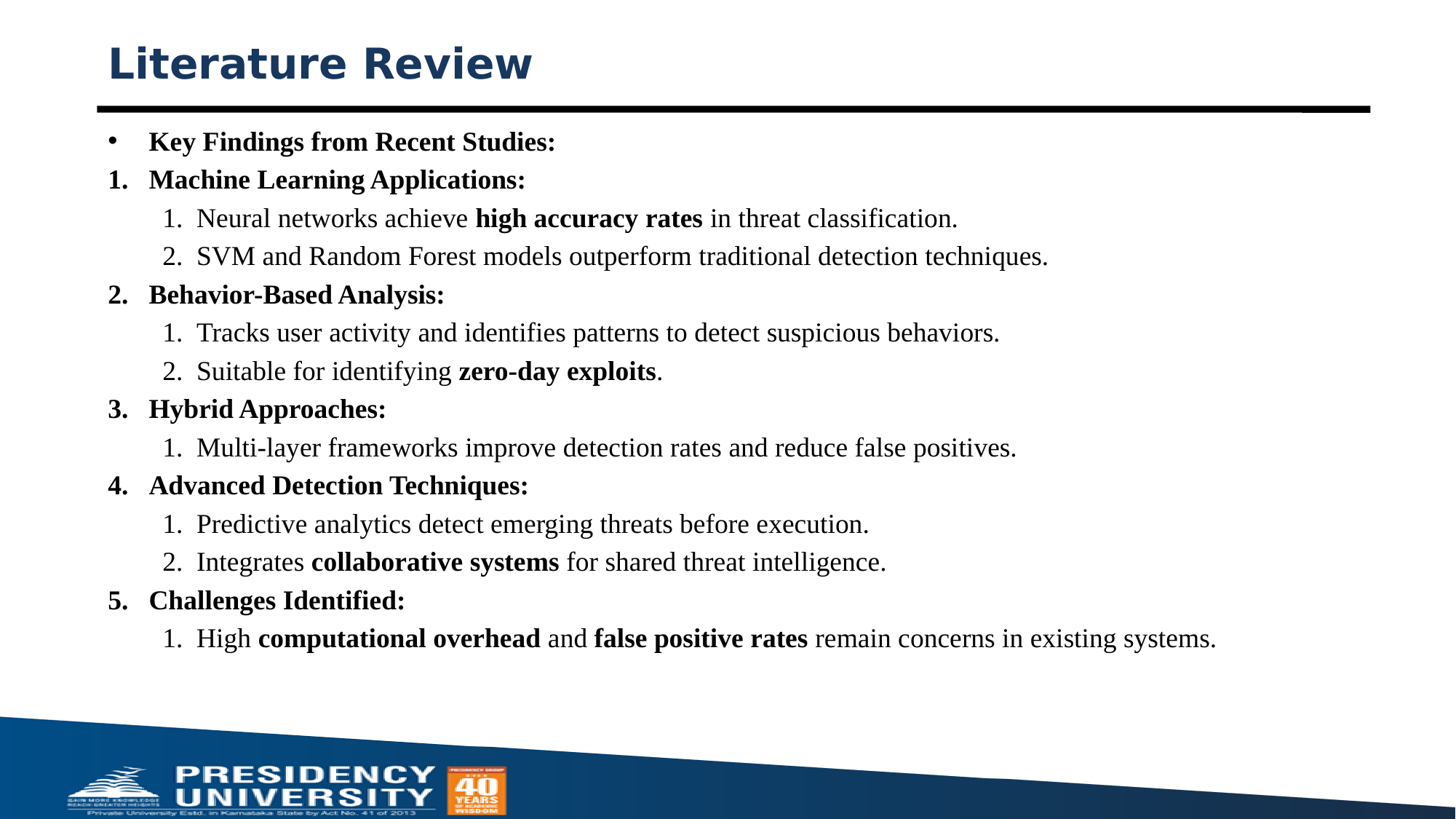

# Literature Review
Key Findings from Recent Studies:
Machine Learning Applications:
Neural networks achieve high accuracy rates in threat classification.
SVM and Random Forest models outperform traditional detection techniques.
Behavior-Based Analysis:
Tracks user activity and identifies patterns to detect suspicious behaviors.
Suitable for identifying zero-day exploits.
Hybrid Approaches:
Multi-layer frameworks improve detection rates and reduce false positives.
Advanced Detection Techniques:
Predictive analytics detect emerging threats before execution.
Integrates collaborative systems for shared threat intelligence.
Challenges Identified:
High computational overhead and false positive rates remain concerns in existing systems.